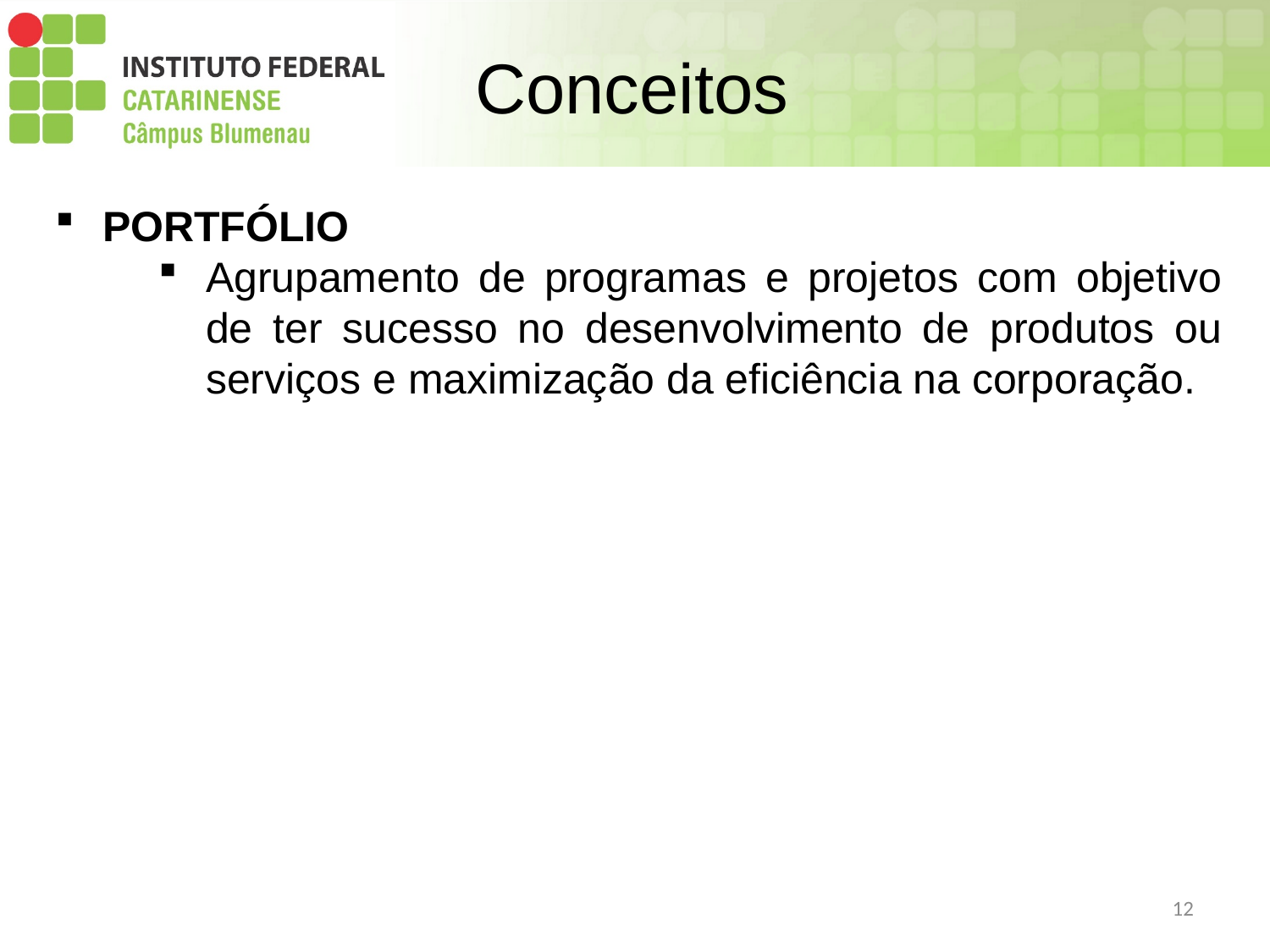

# Conceitos
PORTFÓLIO
Agrupamento de programas e projetos com objetivo de ter sucesso no desenvolvimento de produtos ou serviços e maximização da eficiência na corporação.
12